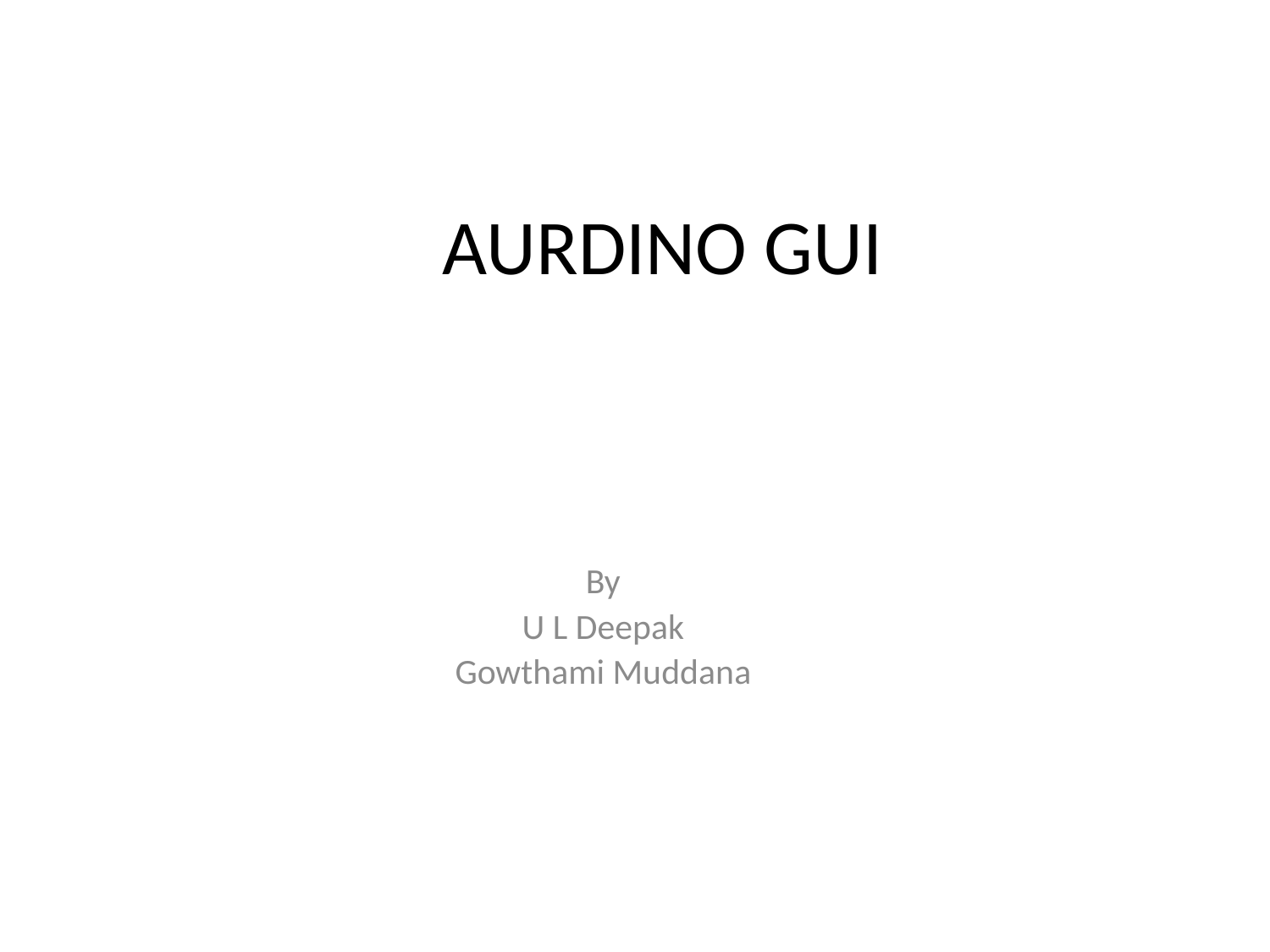

# AURDINO GUI

By
U L Deepak
Gowthami Muddana